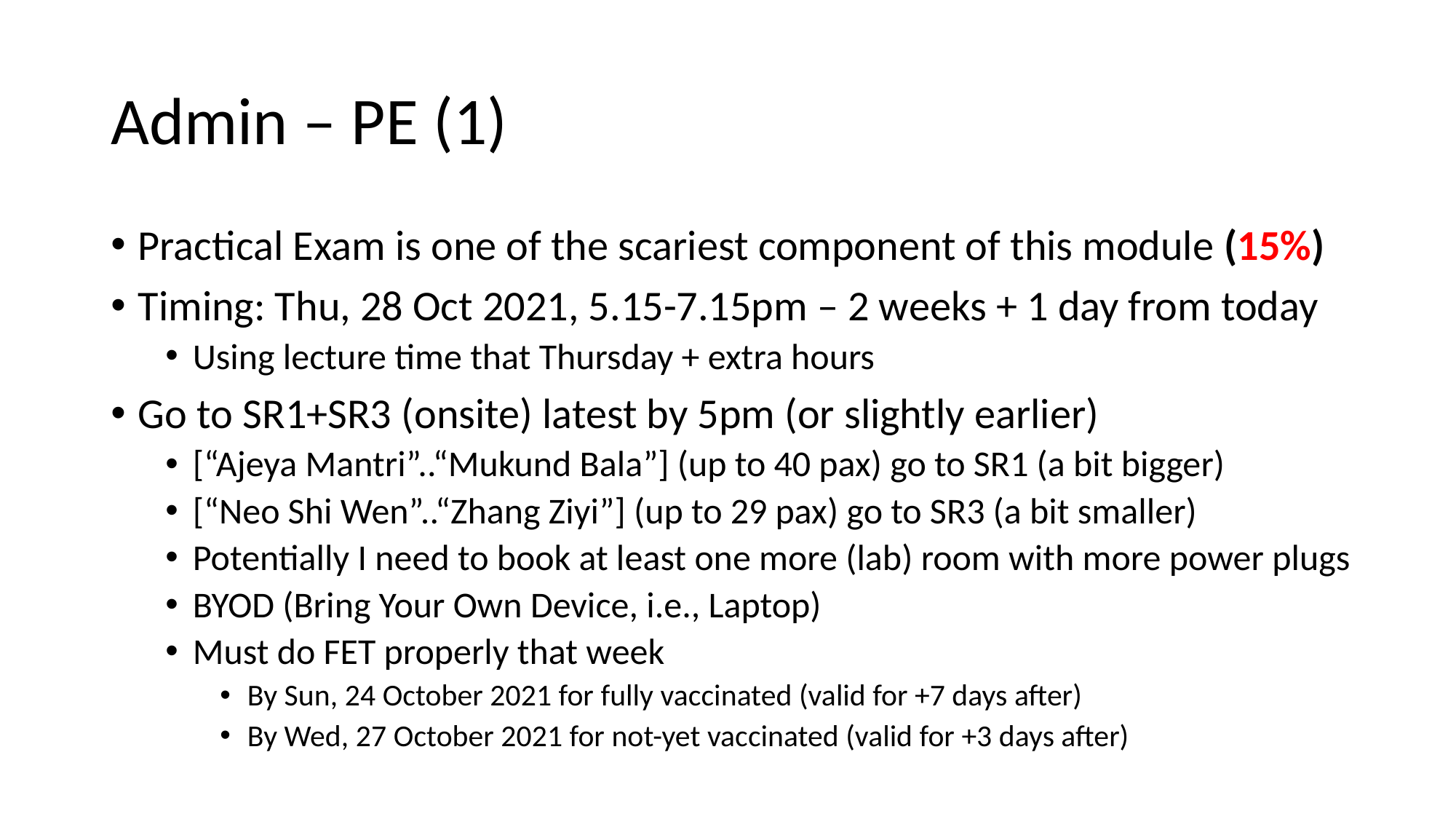

# Admin – PE (1)
Practical Exam is one of the scariest component of this module (15%)
Timing: Thu, 28 Oct 2021, 5.15-7.15pm – 2 weeks + 1 day from today
Using lecture time that Thursday + extra hours
Go to SR1+SR3 (onsite) latest by 5pm (or slightly earlier)
[“Ajeya Mantri”..“Mukund Bala”] (up to 40 pax) go to SR1 (a bit bigger)
[“Neo Shi Wen”..“Zhang Ziyi”] (up to 29 pax) go to SR3 (a bit smaller)
Potentially I need to book at least one more (lab) room with more power plugs
BYOD (Bring Your Own Device, i.e., Laptop)
Must do FET properly that week
By Sun, 24 October 2021 for fully vaccinated (valid for +7 days after)
By Wed, 27 October 2021 for not-yet vaccinated (valid for +3 days after)